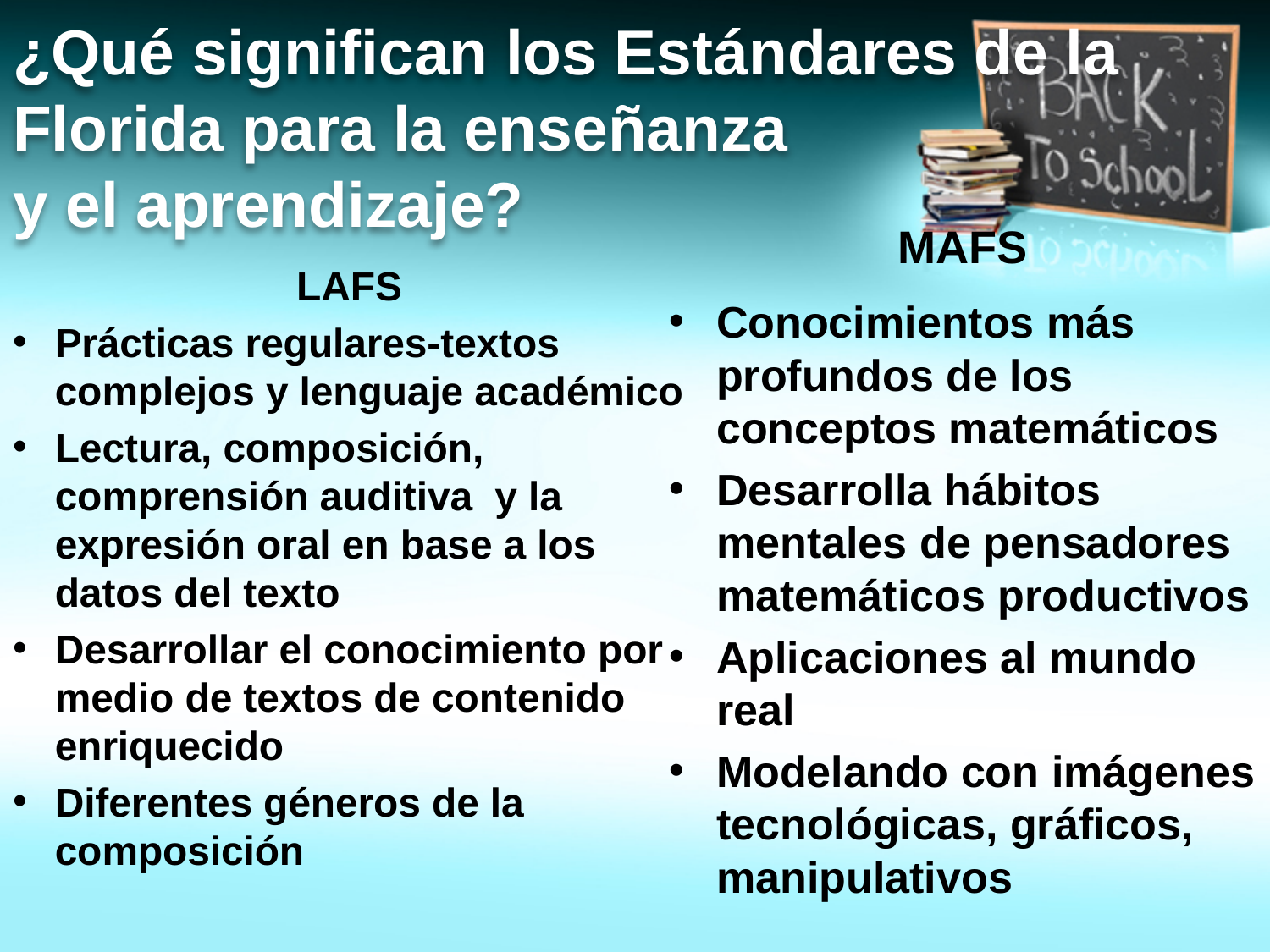

# ¿Qué significan los Estándares de la Florida para la enseñanza y el aprendizaje?
MAFS
Conocimientos más profundos de los conceptos matemáticos
Desarrolla hábitos mentales de pensadores matemáticos productivos
Aplicaciones al mundo real
Modelando con imágenes tecnológicas, gráficos, manipulativos

LAFS
Prácticas regulares-textos complejos y lenguaje académico
Lectura, composición, comprensión auditiva  y la expresión oral en base a los datos del texto
Desarrollar el conocimiento por medio de textos de contenido enriquecido
Diferentes géneros de la composición